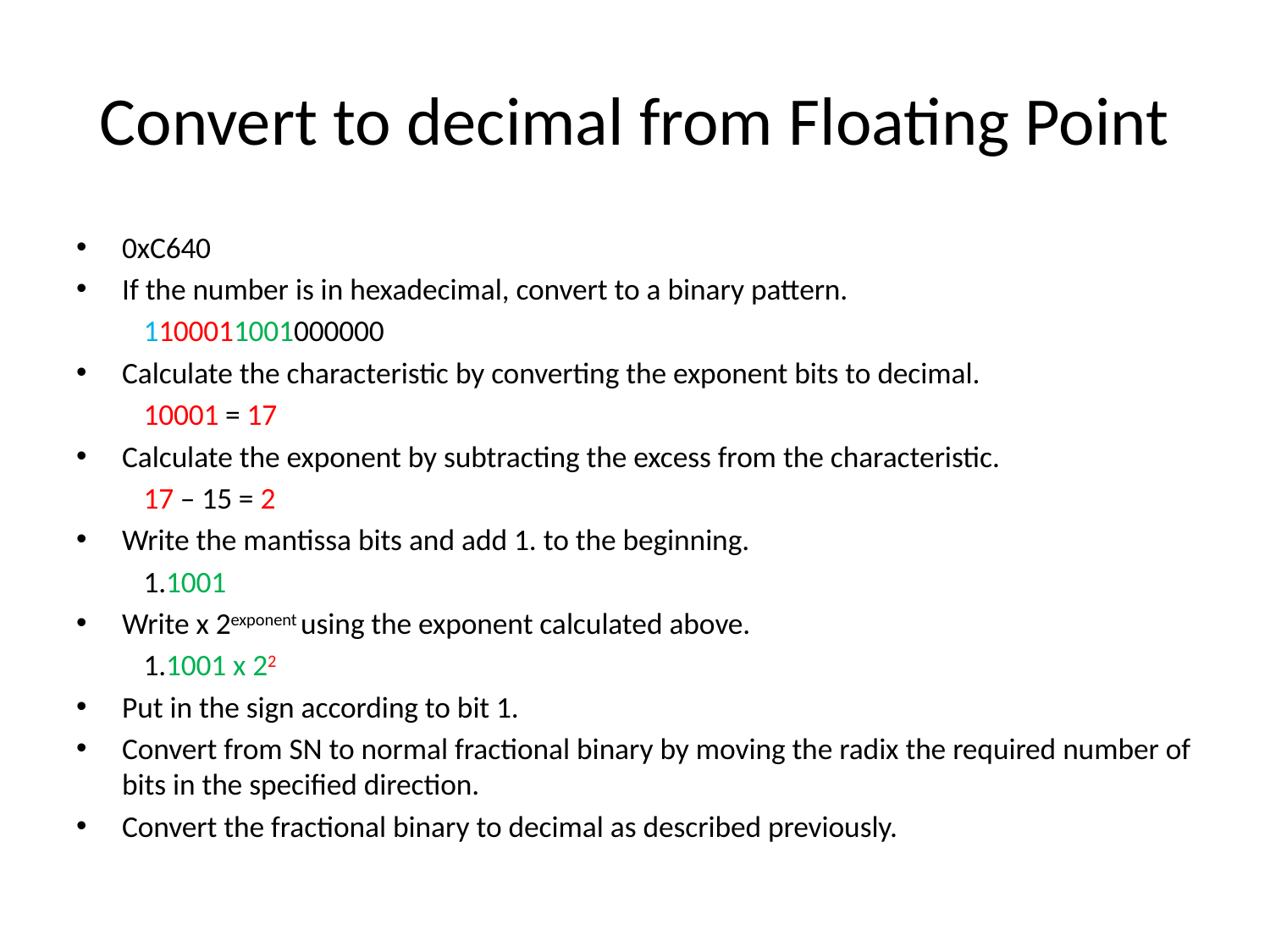

# Convert to decimal from Floating Point
0xC640
If the number is in hexadecimal, convert to a binary pattern.
	1100011001000000
Calculate the characteristic by converting the exponent bits to decimal.
	10001 = 17
Calculate the exponent by subtracting the excess from the characteristic.
	17 – 15 = 2
Write the mantissa bits and add 1. to the beginning.
	1.1001
Write x 2exponent using the exponent calculated above.
	1.1001 x 22
Put in the sign according to bit 1.
Convert from SN to normal fractional binary by moving the radix the required number of bits in the specified direction.
Convert the fractional binary to decimal as described previously.